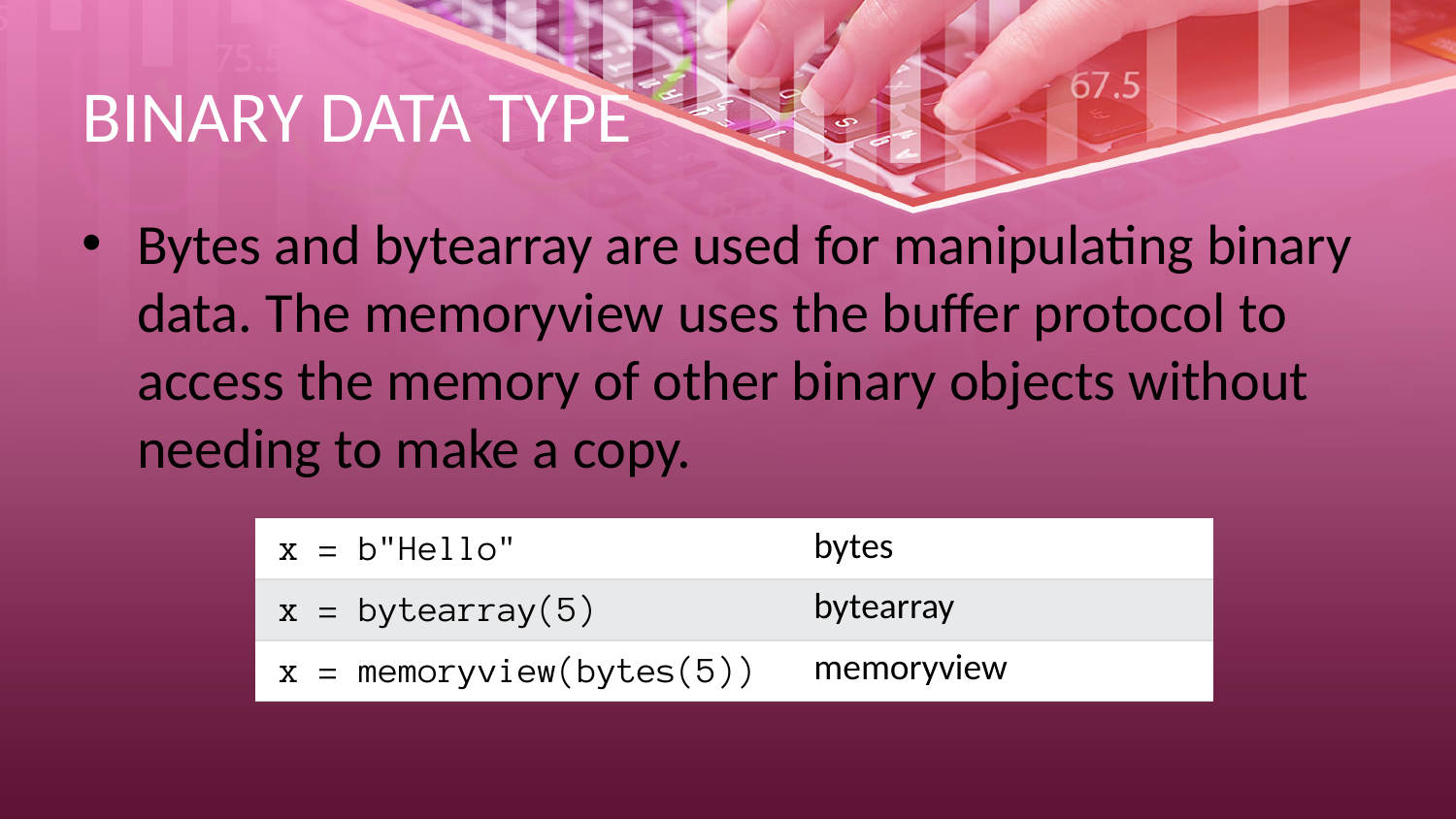

# BINARY DATA TYPE
Bytes and bytearray are used for manipulating binary data. The memoryview uses the buffer protocol to access the memory of other binary objects without needing to make a copy.
| x = b"Hello" | bytes |  |
| --- | --- | --- |
| x = bytearray(5) | bytearray |  |
| x = memoryview(bytes(5)) | memoryview |  |